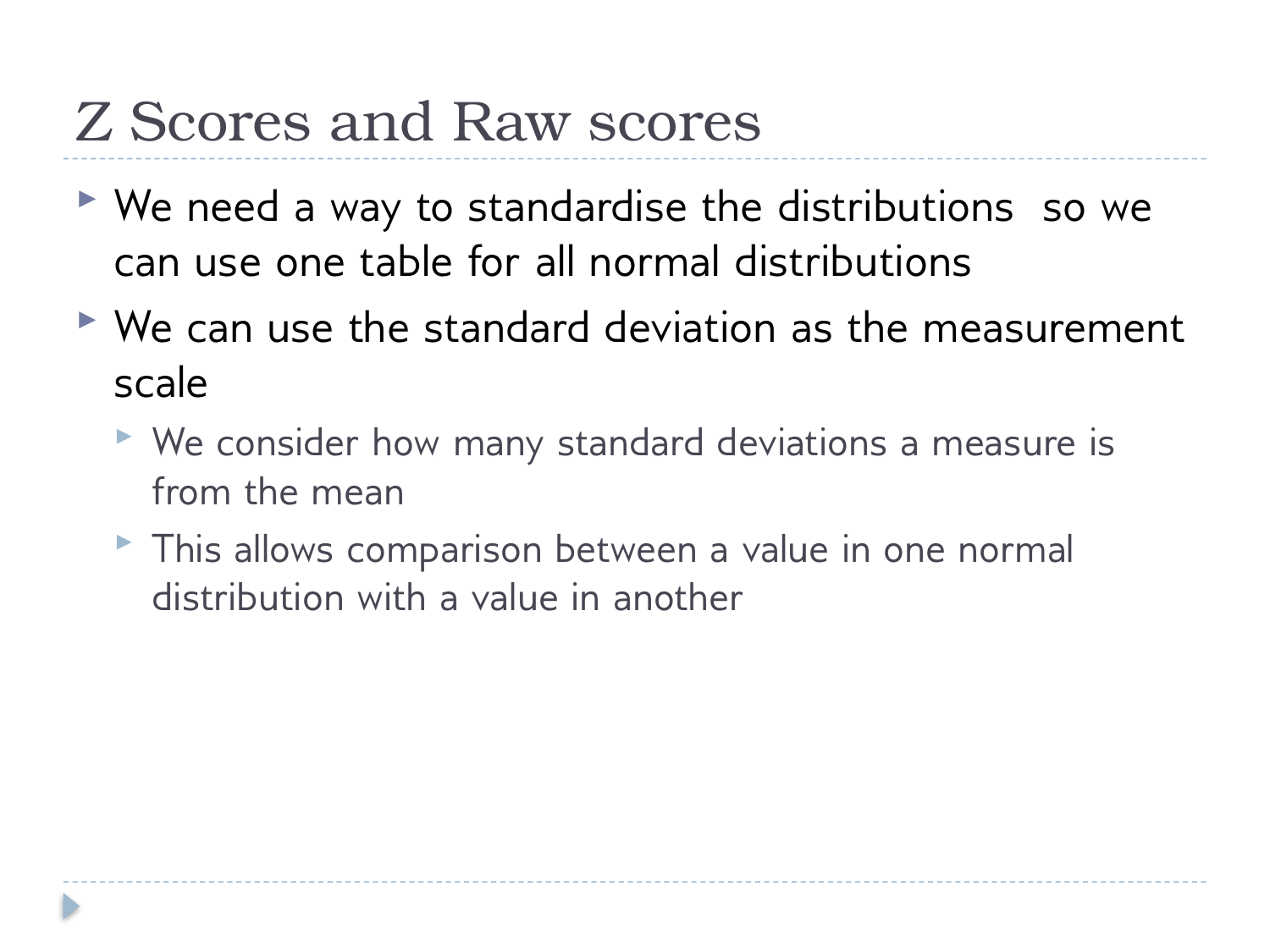

# Z Scores and Raw scores
We need a way to standardise the distributions  so we can use one table for all normal distributions
We can use the standard deviation as the measurement scale
We consider how many standard deviations a measure is from the mean
This allows comparison between a value in one normal distribution with a value in another